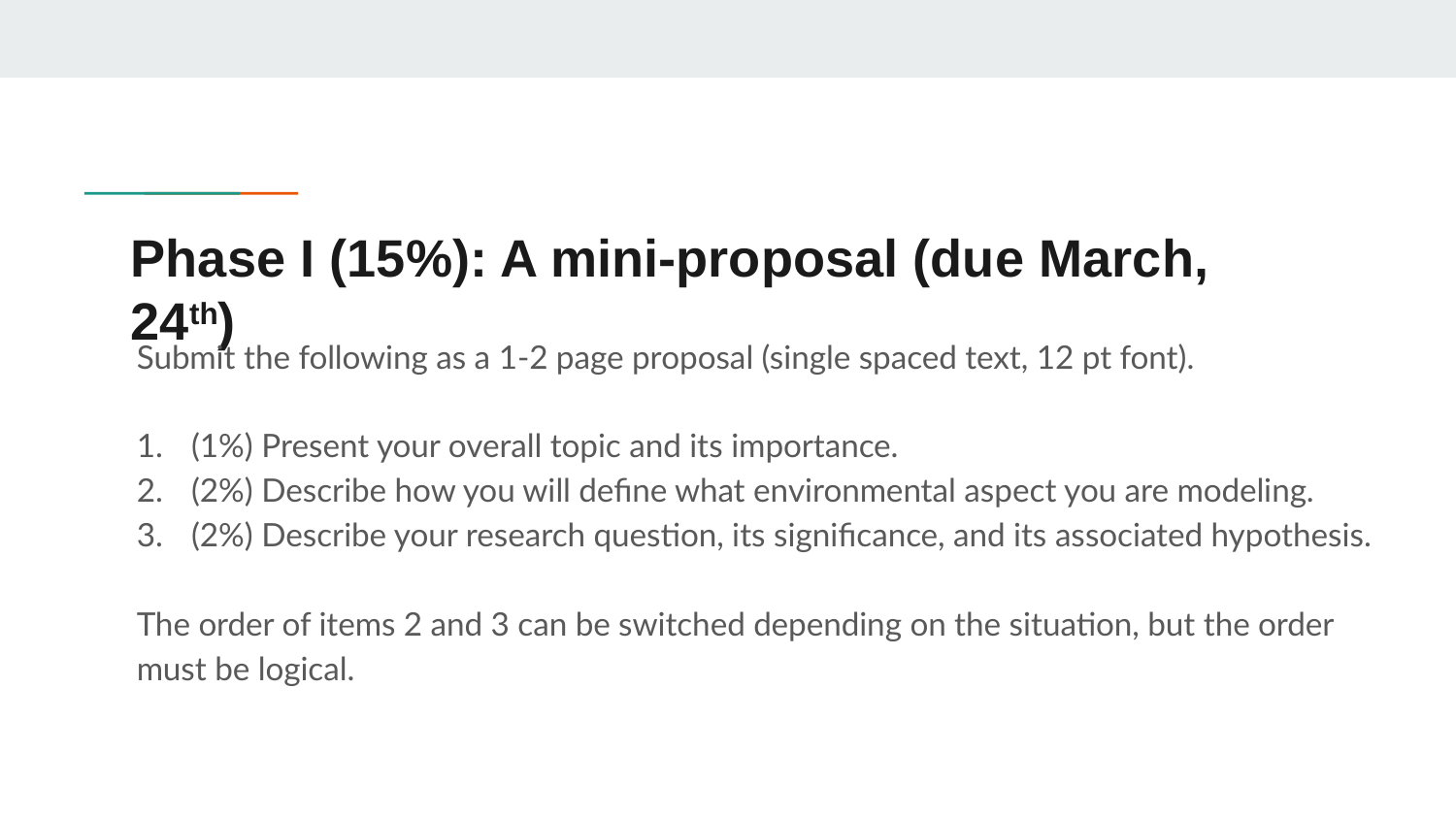

# Phase I (15%): A mini-proposal (due March, 24th)
Submit the following as a 1-2 page proposal (single spaced text, 12 pt font).

(1%) Present your overall topic and its importance.
(2%) Describe how you will define what environmental aspect you are modeling.
(2%) Describe your research question, its significance, and its associated hypothesis.

The order of items 2 and 3 can be switched depending on the situation, but the order must be logical.